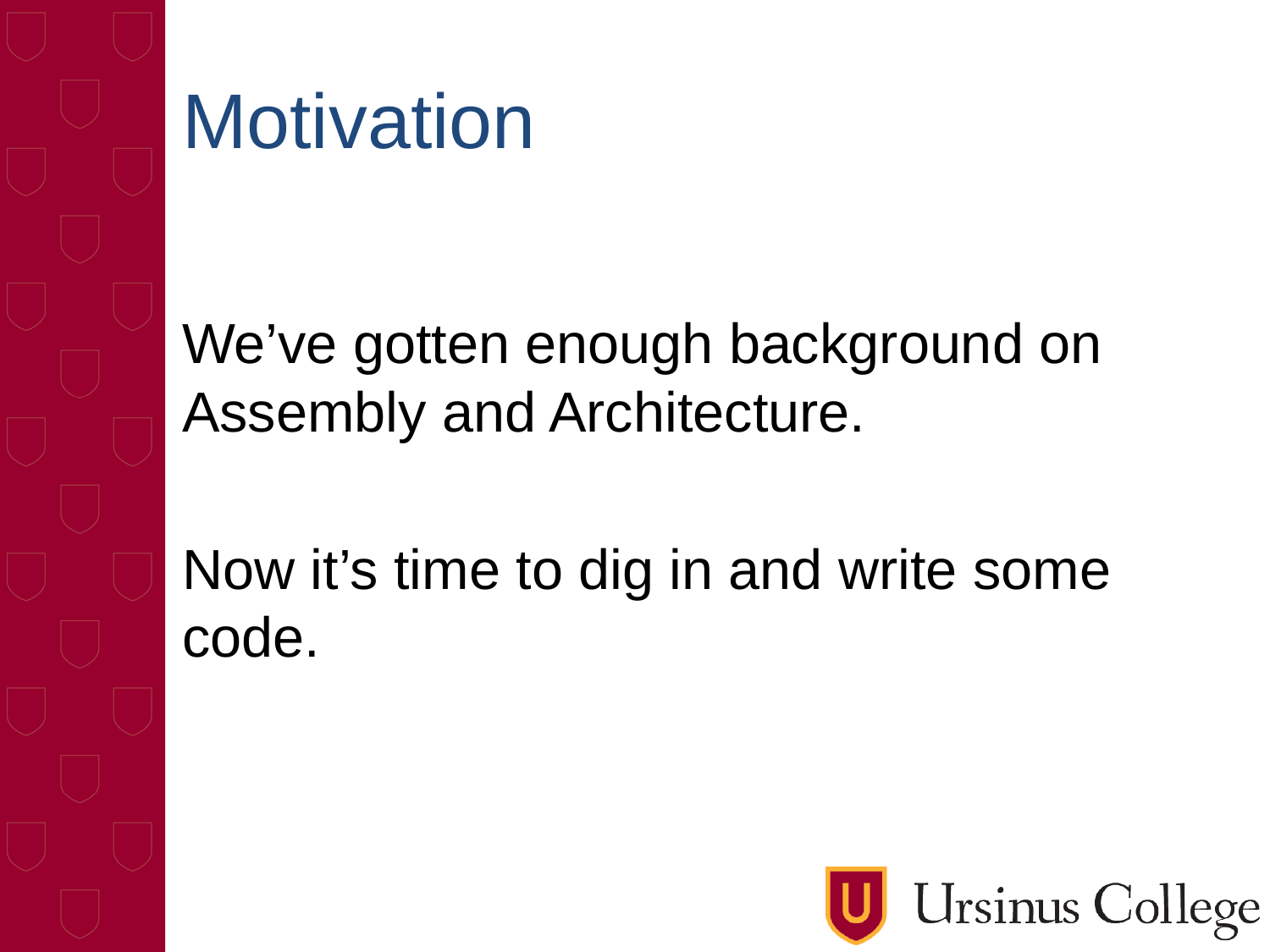

# Motivation

We’ve gotten enough background on Assembly and Architecture.

Now it’s time to dig in and write some code.